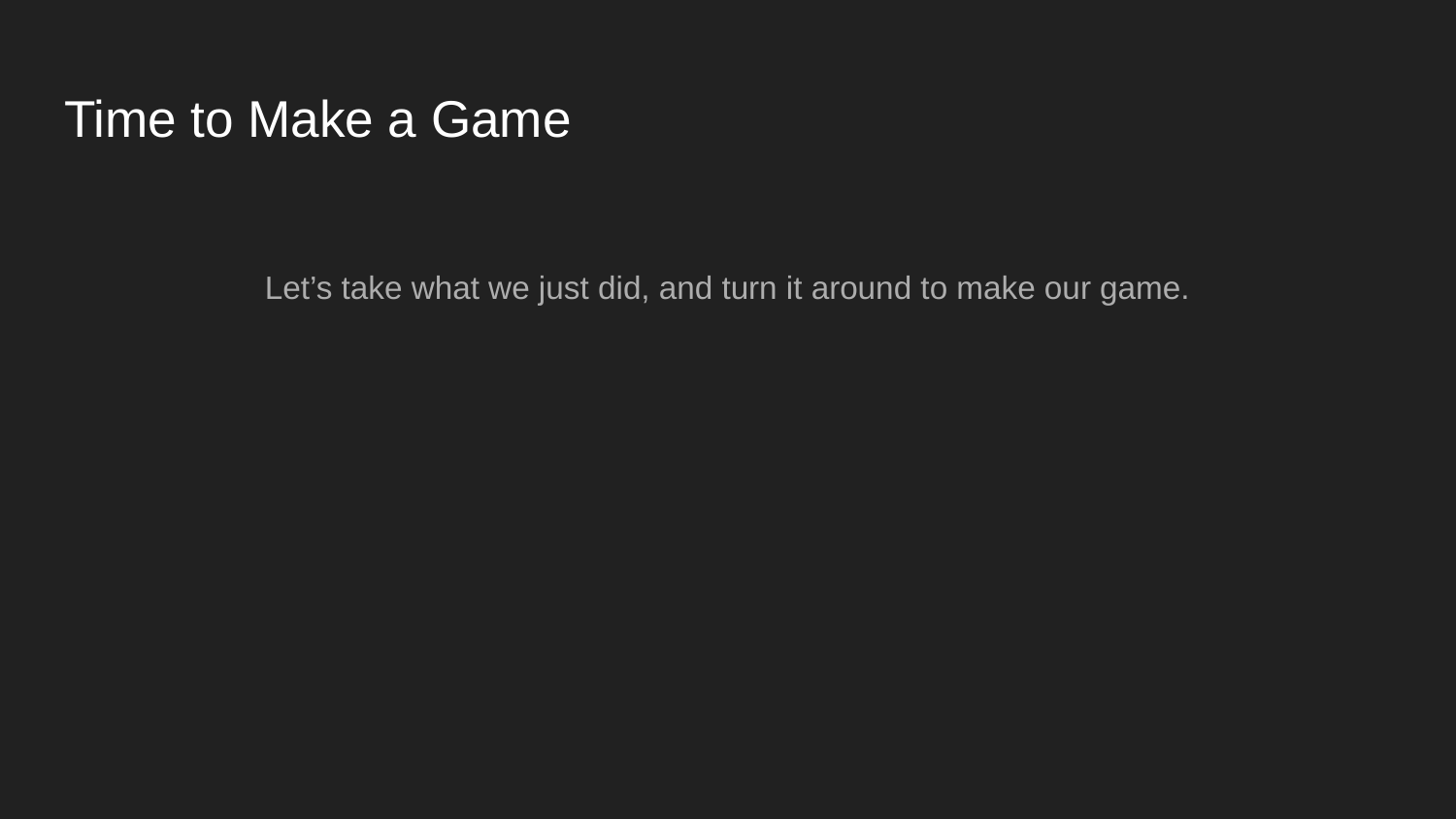

# Time to Make a Game

Let’s take what we just did, and turn it around to make our game.